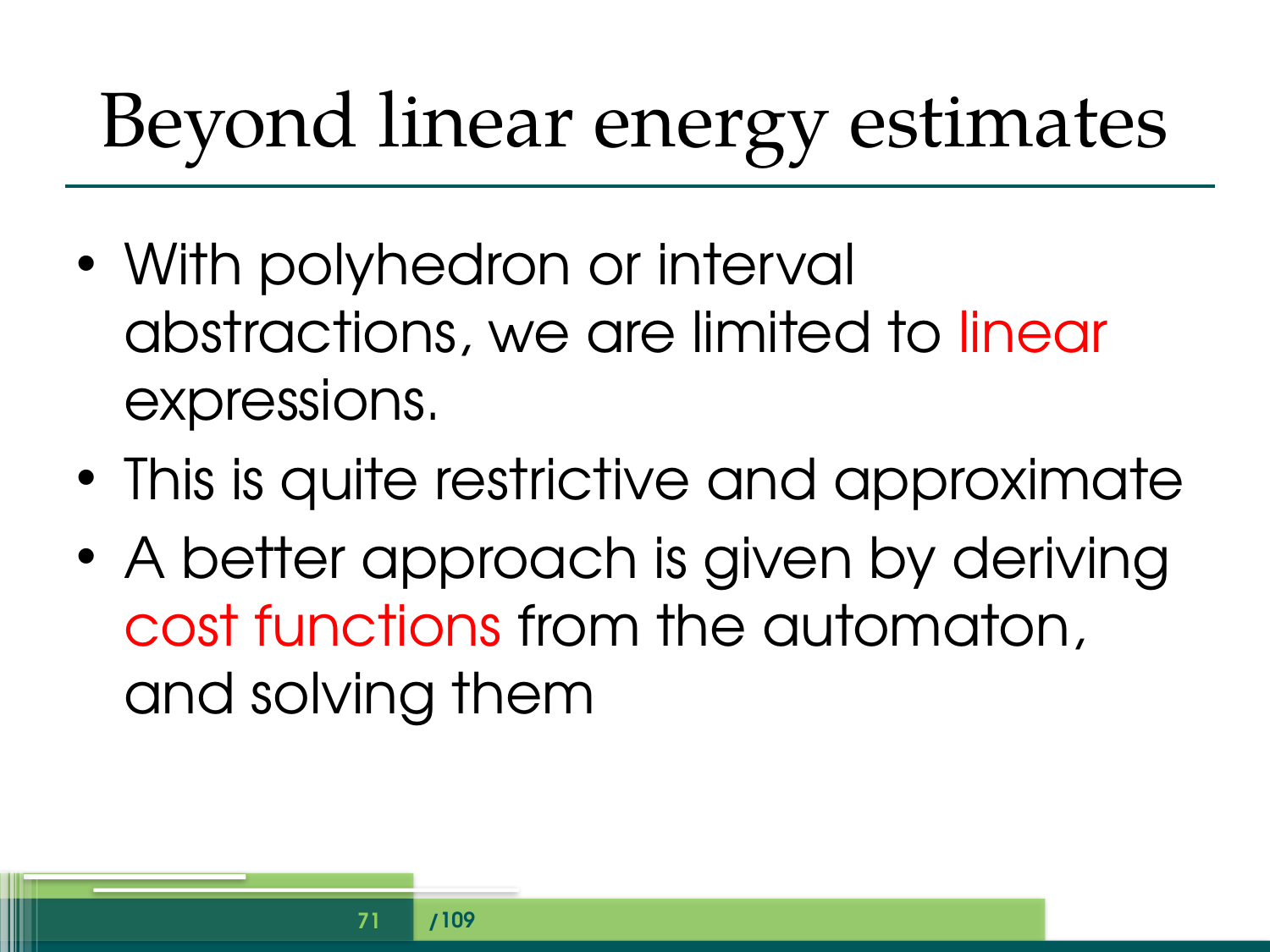

# Beyond linear energy estimates
With polyhedron or interval abstractions, we are limited to linear expressions.
This is quite restrictive and approximate
A better approach is given by deriving cost functions from the automaton, and solving them
/109
71